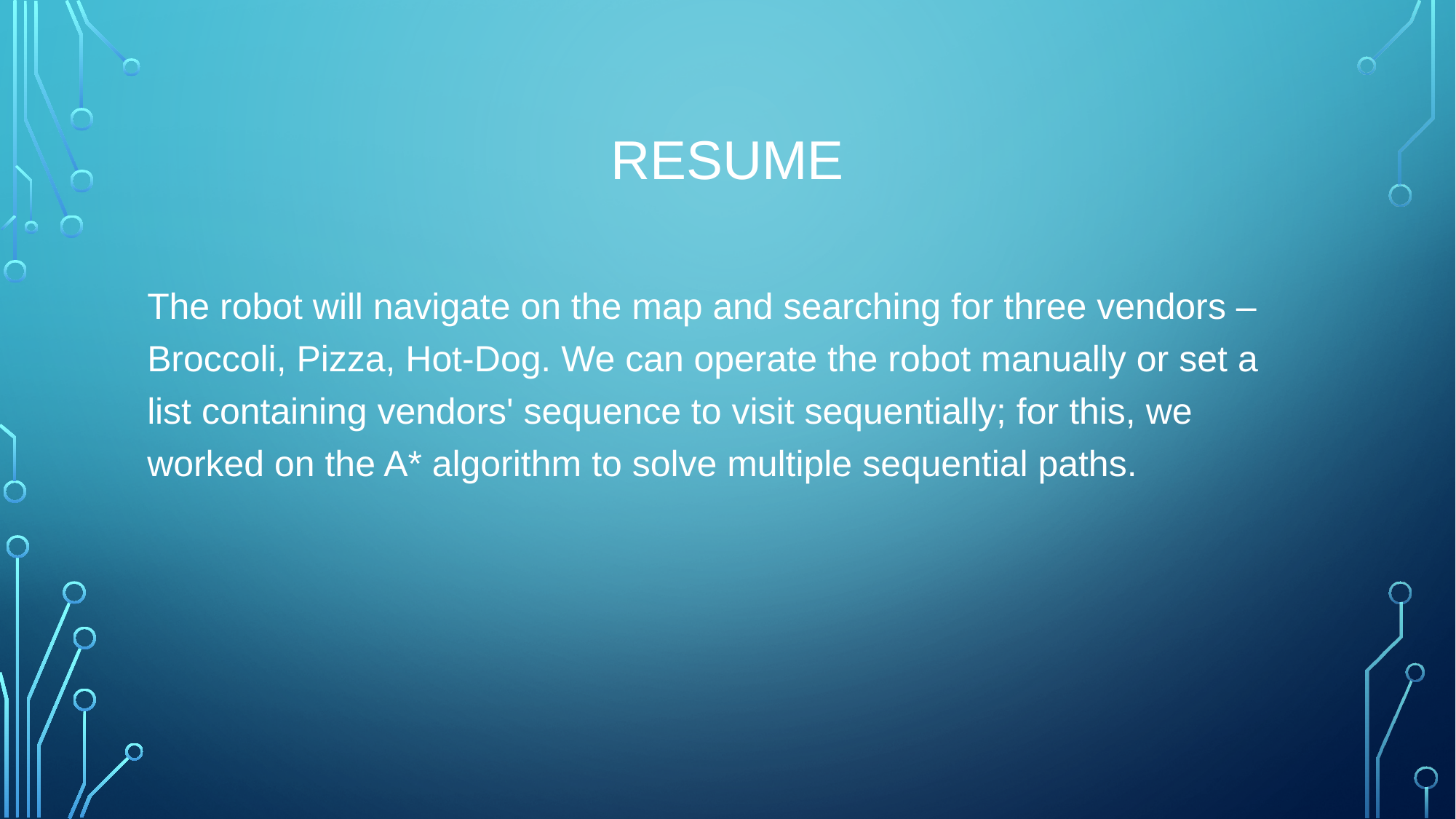

# Resume
The robot will navigate on the map and searching for three vendors – Broccoli, Pizza, Hot-Dog. We can operate the robot manually or set a list containing vendors' sequence to visit sequentially; for this, we worked on the A* algorithm to solve multiple sequential paths.